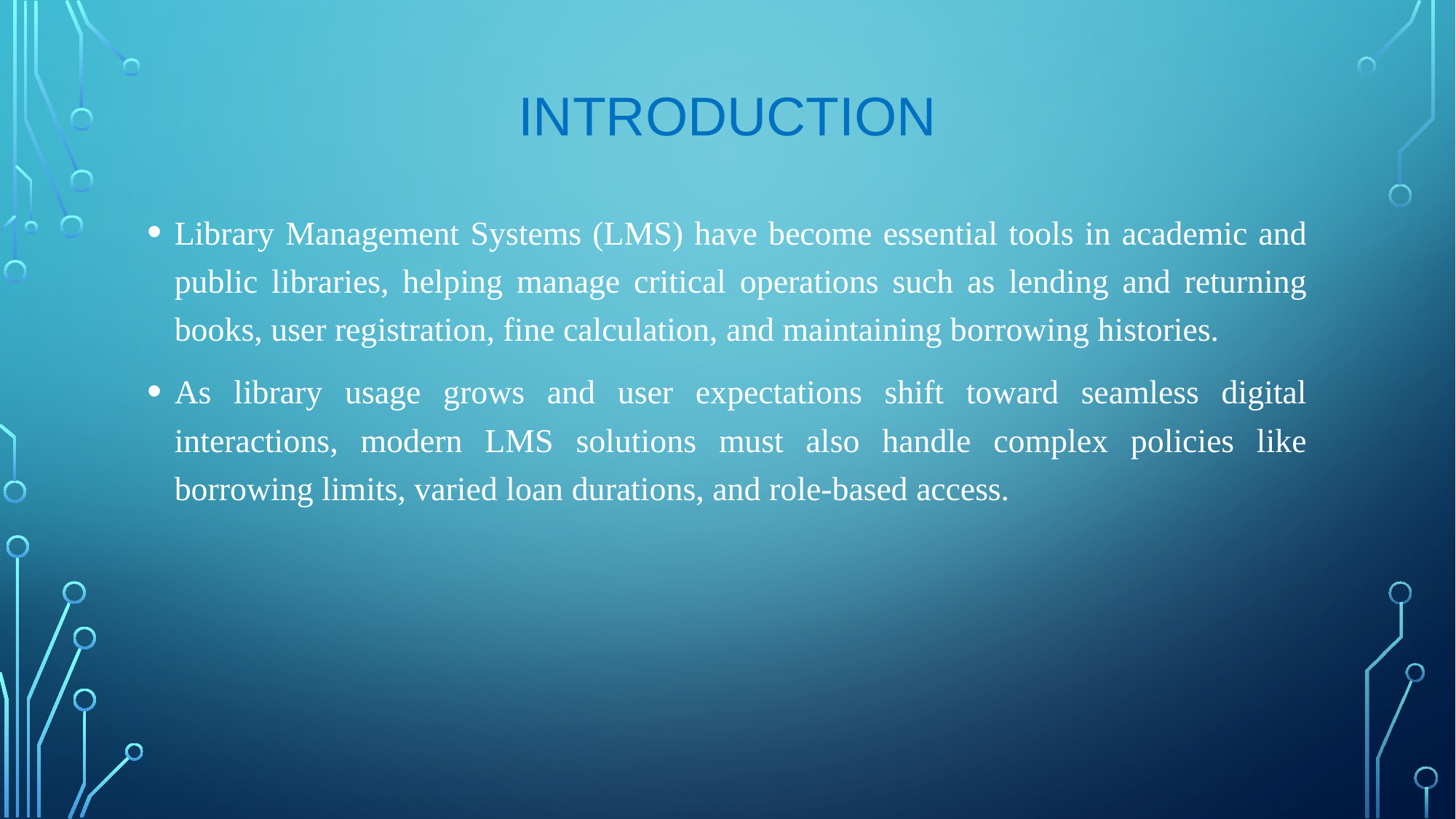

# Introduction
Library Management Systems (LMS) have become essential tools in academic and public libraries, helping manage critical operations such as lending and returning books, user registration, fine calculation, and maintaining borrowing histories.
As library usage grows and user expectations shift toward seamless digital interactions, modern LMS solutions must also handle complex policies like borrowing limits, varied loan durations, and role-based access.